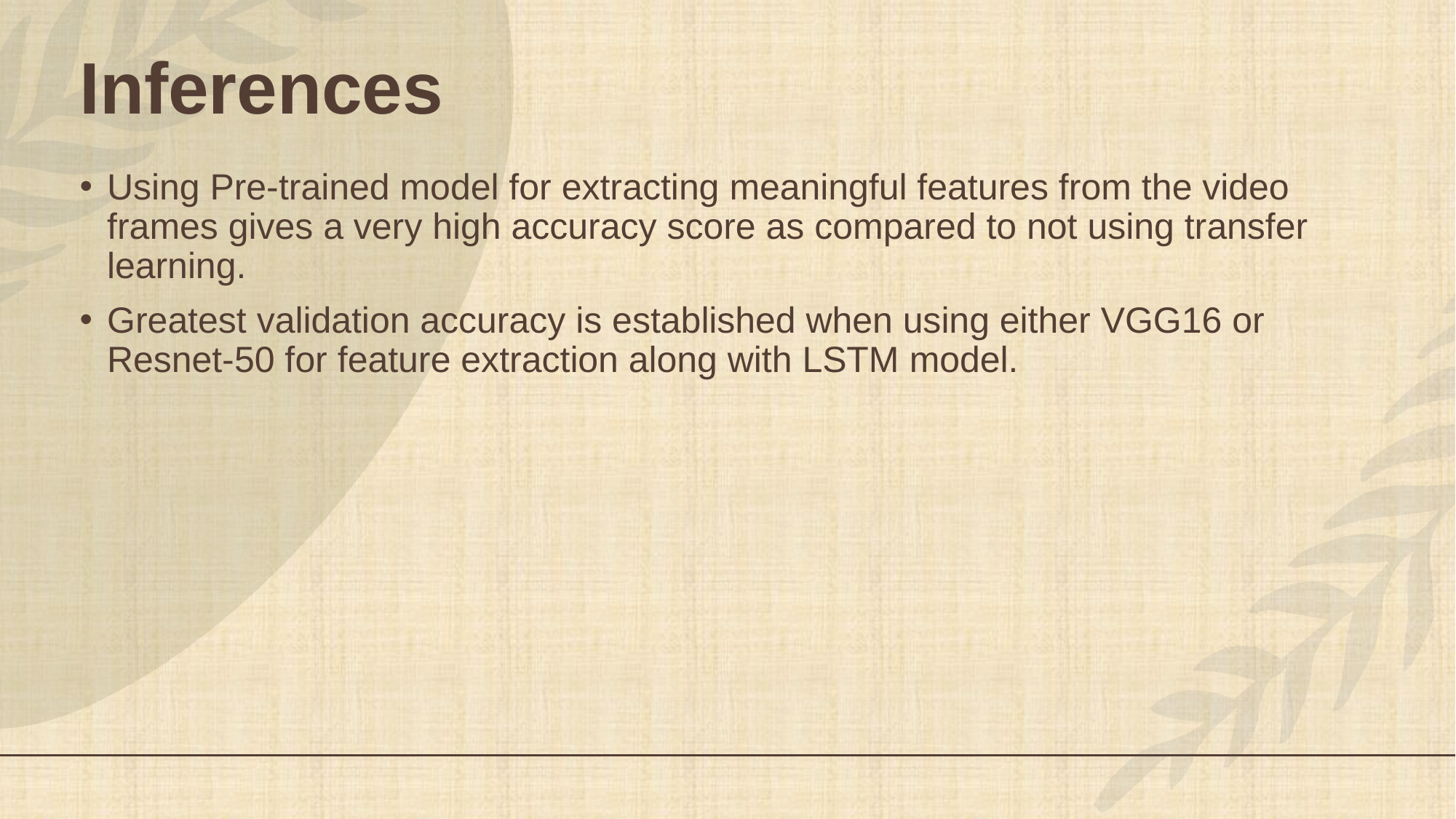

# Inferences
Using Pre-trained model for extracting meaningful features from the video frames gives a very high accuracy score as compared to not using transfer learning.
Greatest validation accuracy is established when using either VGG16 or Resnet-50 for feature extraction along with LSTM model.